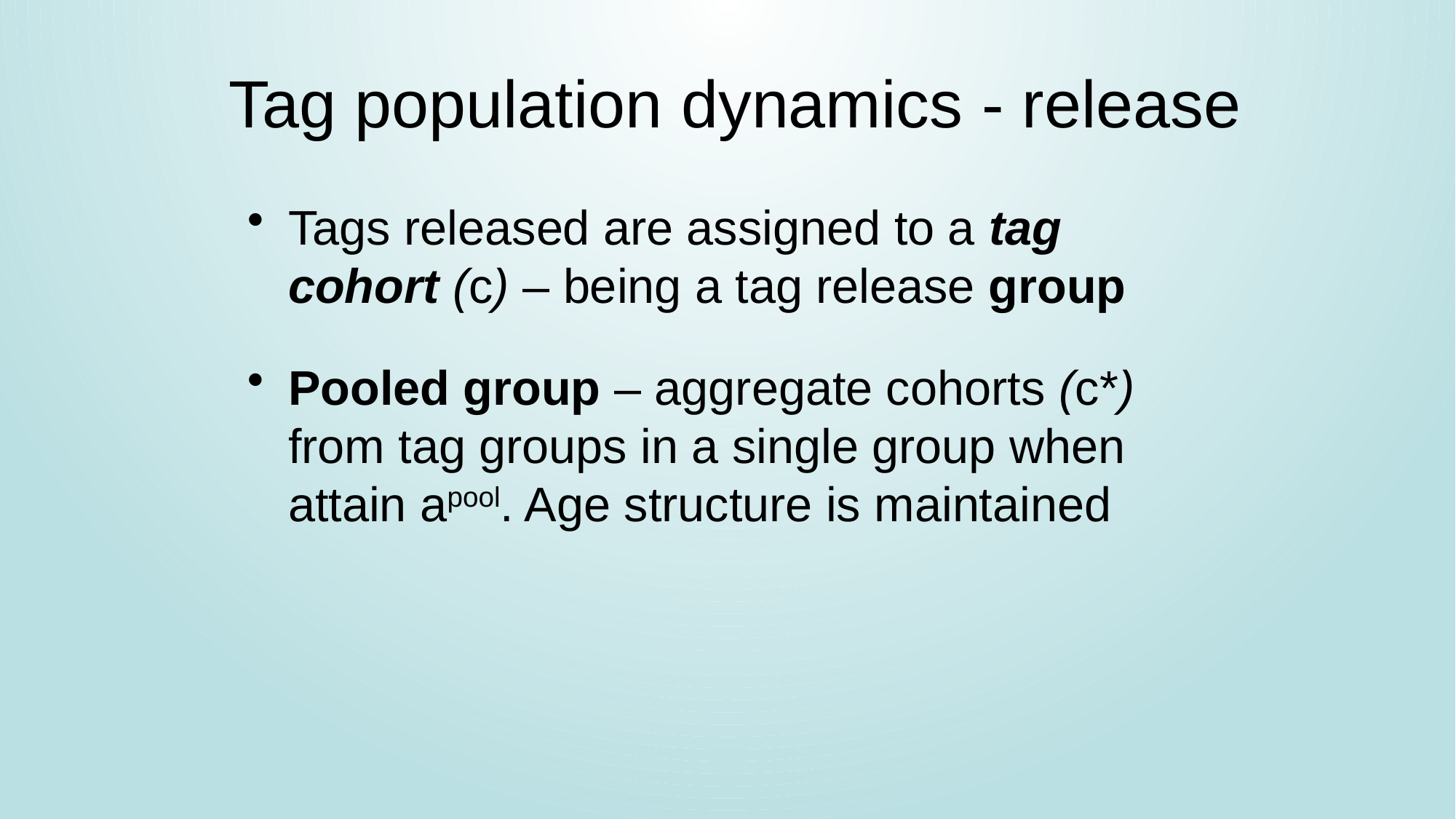

# Tag population dynamics - release
Tags released are assigned to a tag cohort (c) – being a tag release group

Pooled group – aggregate cohorts (c*) from tag groups in a single group when attain apool. Age structure is maintained